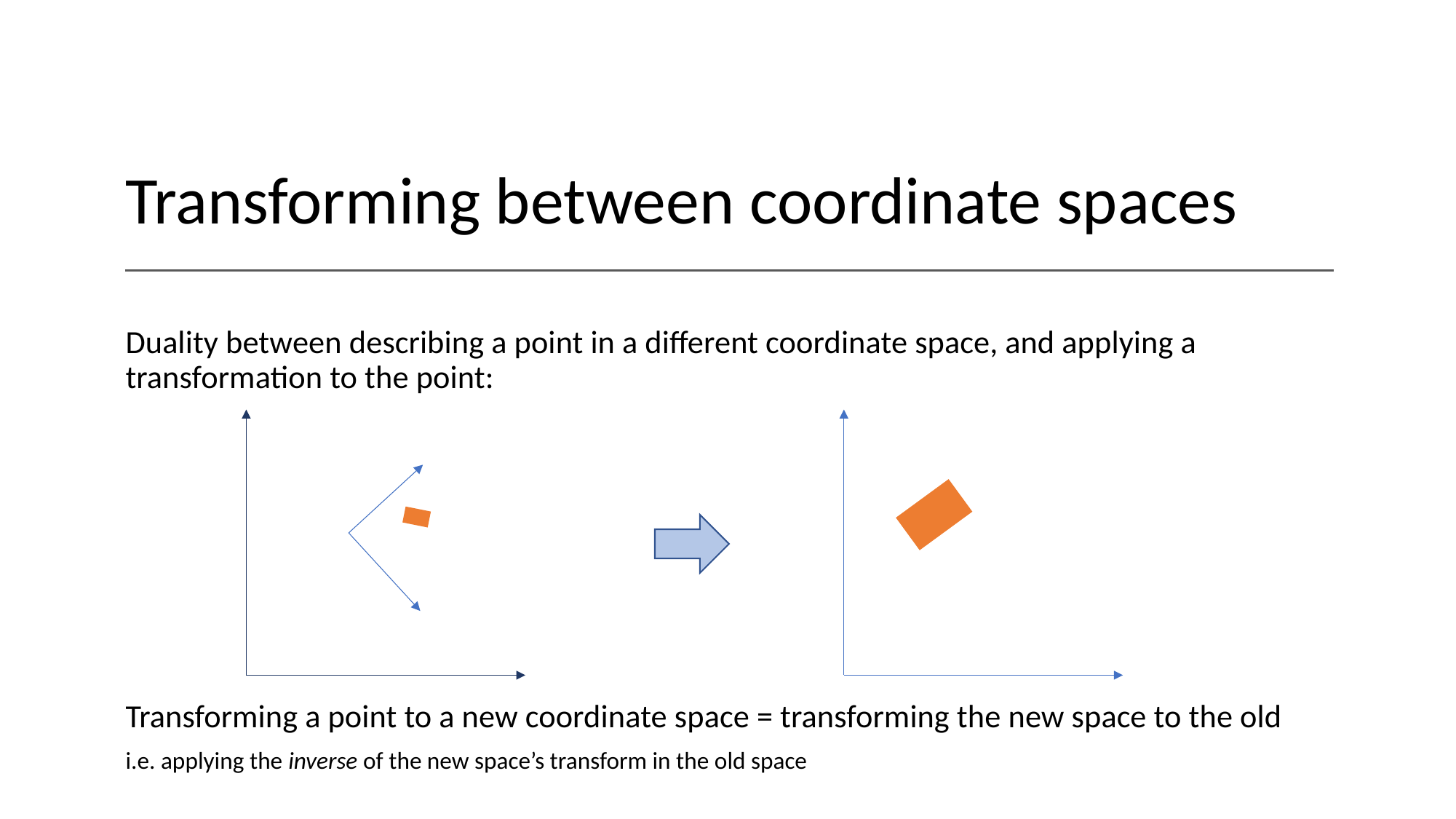

# Transforming between coordinate spaces
Duality between describing a point in a different coordinate space, and applying a transformation to the point:

Transforming a point to a new coordinate space = transforming the new space to the old
i.e. applying the inverse of the new space’s transform in the old space